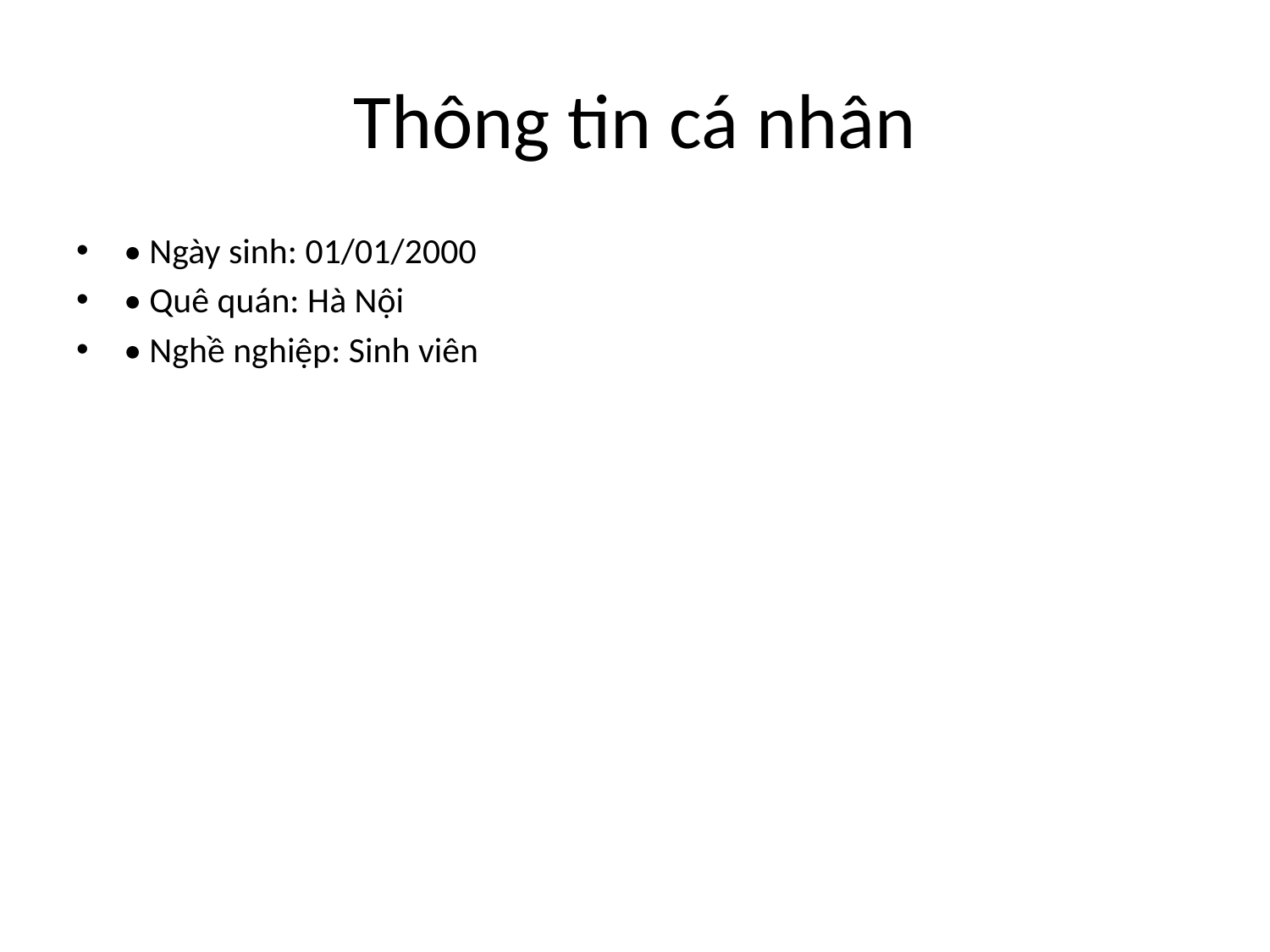

# Thông tin cá nhân
• Ngày sinh: 01/01/2000
• Quê quán: Hà Nội
• Nghề nghiệp: Sinh viên